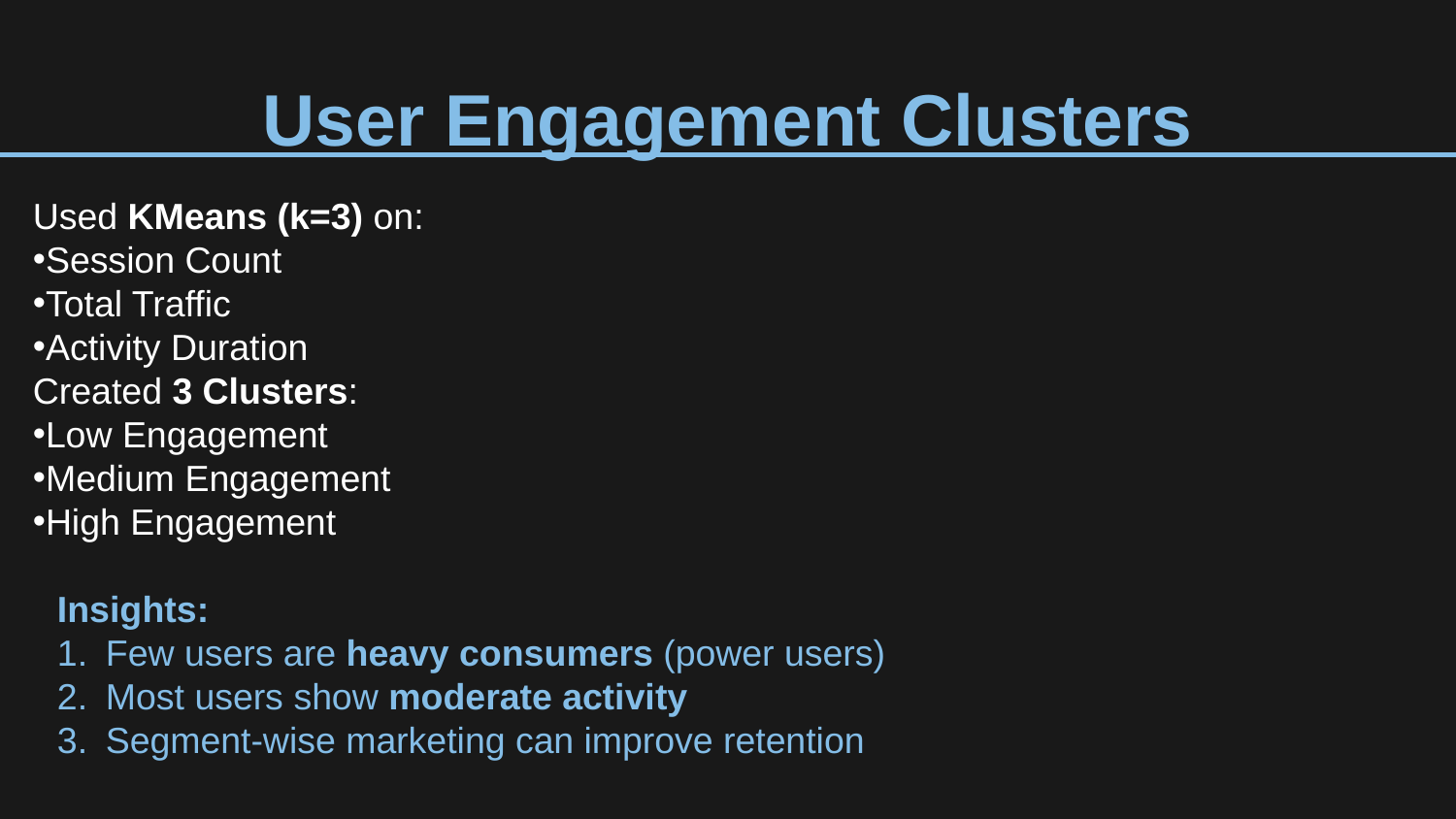

# User Engagement Clusters
Used KMeans (k=3) on:
Session Count
Total Traffic
Activity Duration
Created 3 Clusters:
Low Engagement
Medium Engagement
High Engagement

Insights:
Few users are heavy consumers (power users)
Most users show moderate activity
Segment-wise marketing can improve retention